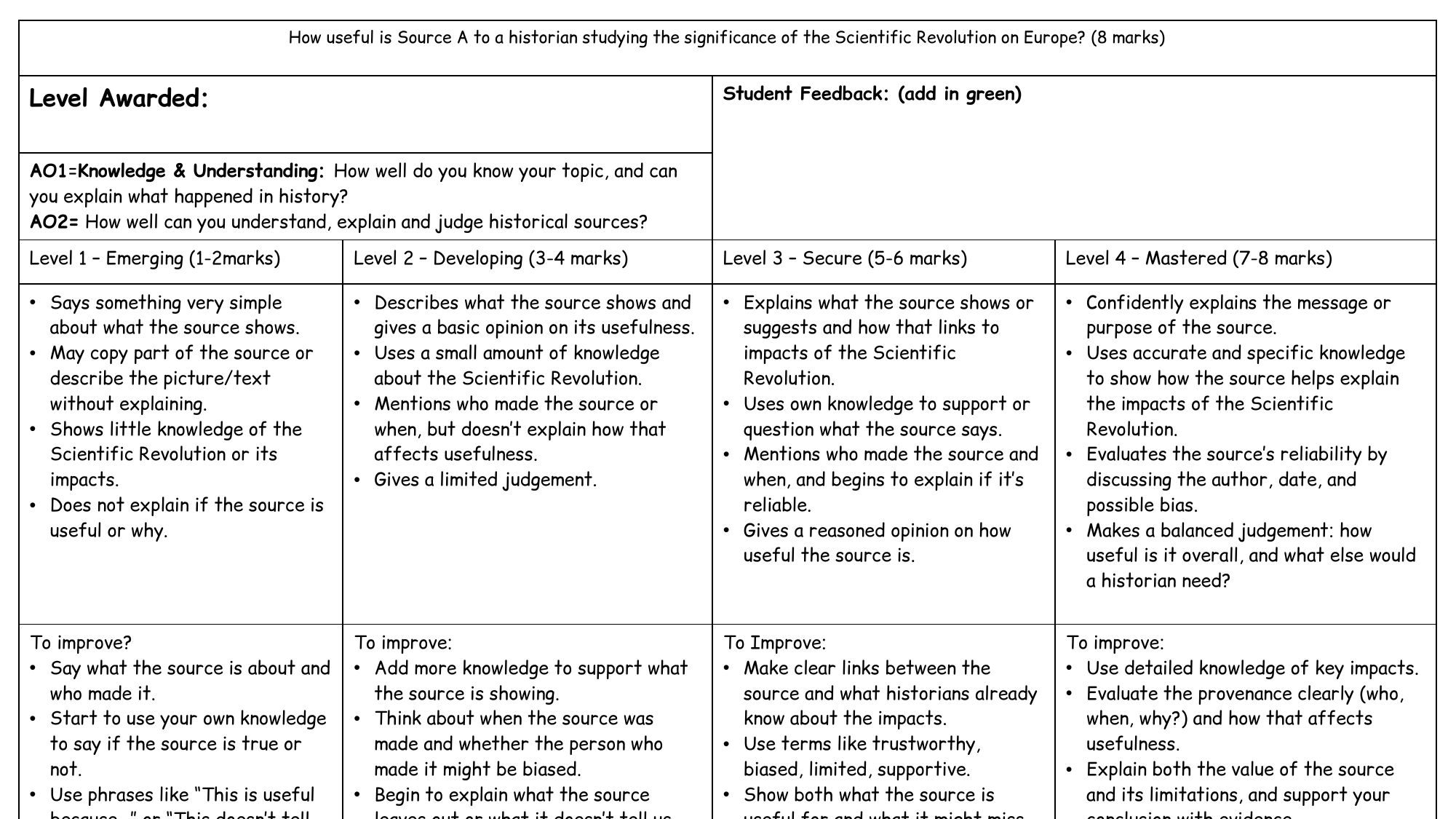

| How useful is Source A to a historian studying the significance of the Scientific Revolution on Europe? (8 marks) |  |  |  |
| --- | --- | --- | --- |
| Level Awarded: |  | Student Feedback: (add in green) |  |
| AO1=Knowledge & Understanding: How well do you know your topic, and can you explain what happened in history? AO2= How well can you understand, explain and judge historical sources? |  |  |  |
| Level 1 – Emerging (1-2marks) | Level 2 – Developing (3-4 marks) | Level 3 – Secure (5-6 marks) | Level 4 – Mastered (7-8 marks) |
| Says something very simple about what the source shows. May copy part of the source or describe the picture/text without explaining. Shows little knowledge of the Scientific Revolution or its impacts. Does not explain if the source is useful or why. | Describes what the source shows and gives a basic opinion on its usefulness. Uses a small amount of knowledge about the Scientific Revolution. Mentions who made the source or when, but doesn’t explain how that affects usefulness. Gives a limited judgement. | Explains what the source shows or suggests and how that links to impacts of the Scientific Revolution. Uses own knowledge to support or question what the source says. Mentions who made the source and when, and begins to explain if it’s reliable. Gives a reasoned opinion on how useful the source is. | Confidently explains the message or purpose of the source. Uses accurate and specific knowledge to show how the source helps explain the impacts of the Scientific Revolution. Evaluates the source’s reliability by discussing the author, date, and possible bias. Makes a balanced judgement: how useful is it overall, and what else would a historian need? |
| To improve? Say what the source is about and who made it. Start to use your own knowledge to say if the source is true or not. Use phrases like “This is useful because…” or “This doesn’t tell us…” | To improve: Add more knowledge to support what the source is showing. Think about when the source was made and whether the person who made it might be biased. Begin to explain what the source leaves out or what it doesn’t tell us. | To Improve: Make clear links between the source and what historians already know about the impacts. Use terms like trustworthy, biased, limited, supportive. Show both what the source is useful for and what it might miss out. | To improve: Use detailed knowledge of key impacts. Evaluate the provenance clearly (who, when, why?) and how that affects usefulness. Explain both the value of the source and its limitations, and support your conclusion with evidence. |